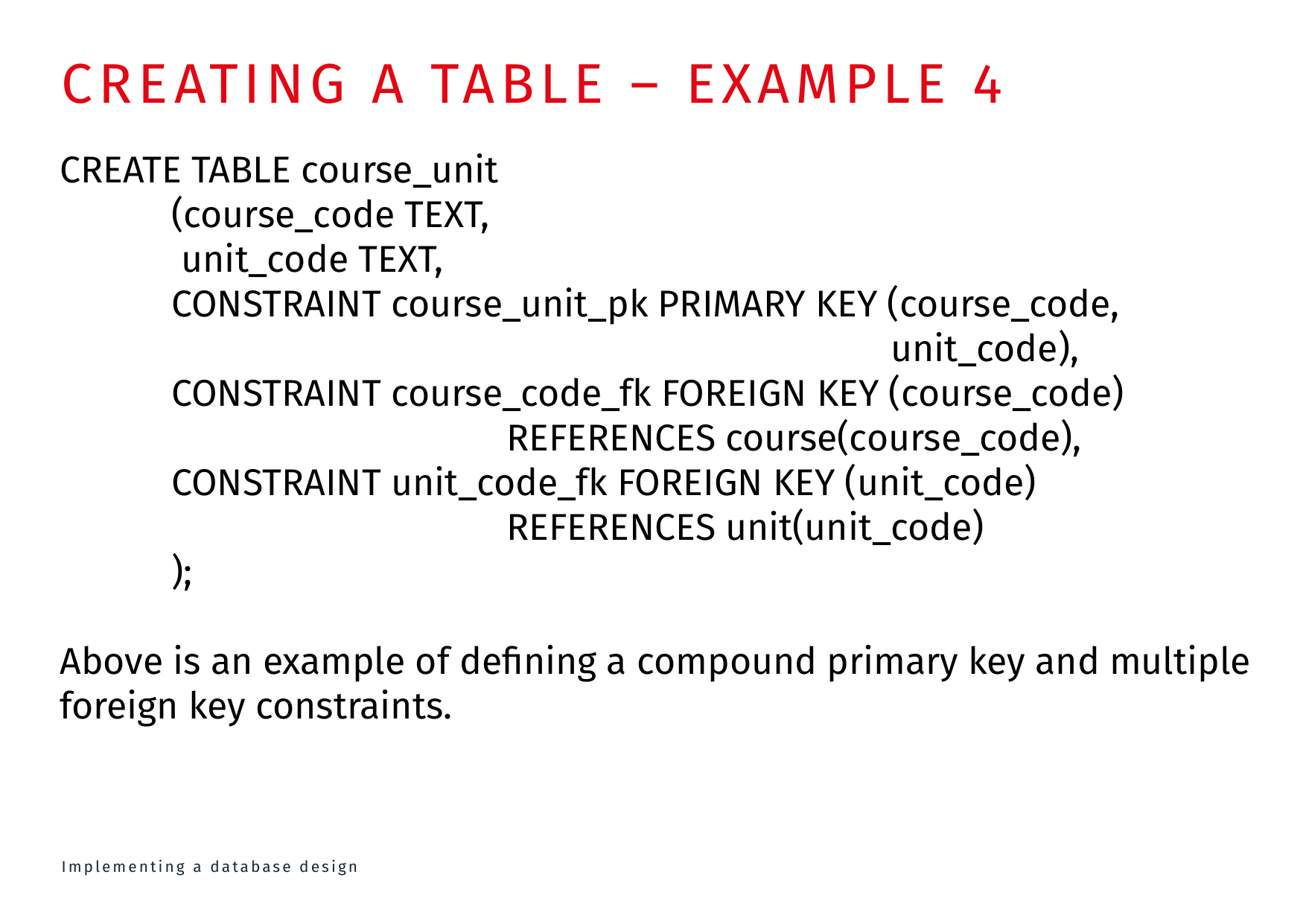

# Creating a table – example 4
CREATE TABLE course_unit
	(course_code TEXT,
	 unit_code TEXT,
	CONSTRAINT course_unit_pk PRIMARY KEY (course_code, 								     unit_code),
	CONSTRAINT course_code_fk FOREIGN KEY (course_code)
				REFERENCES course(course_code),
	CONSTRAINT unit_code_fk FOREIGN KEY (unit_code)
				REFERENCES unit(unit_code)
	);

Above is an example of defining a compound primary key and multiple foreign key constraints.
Implementing a database design